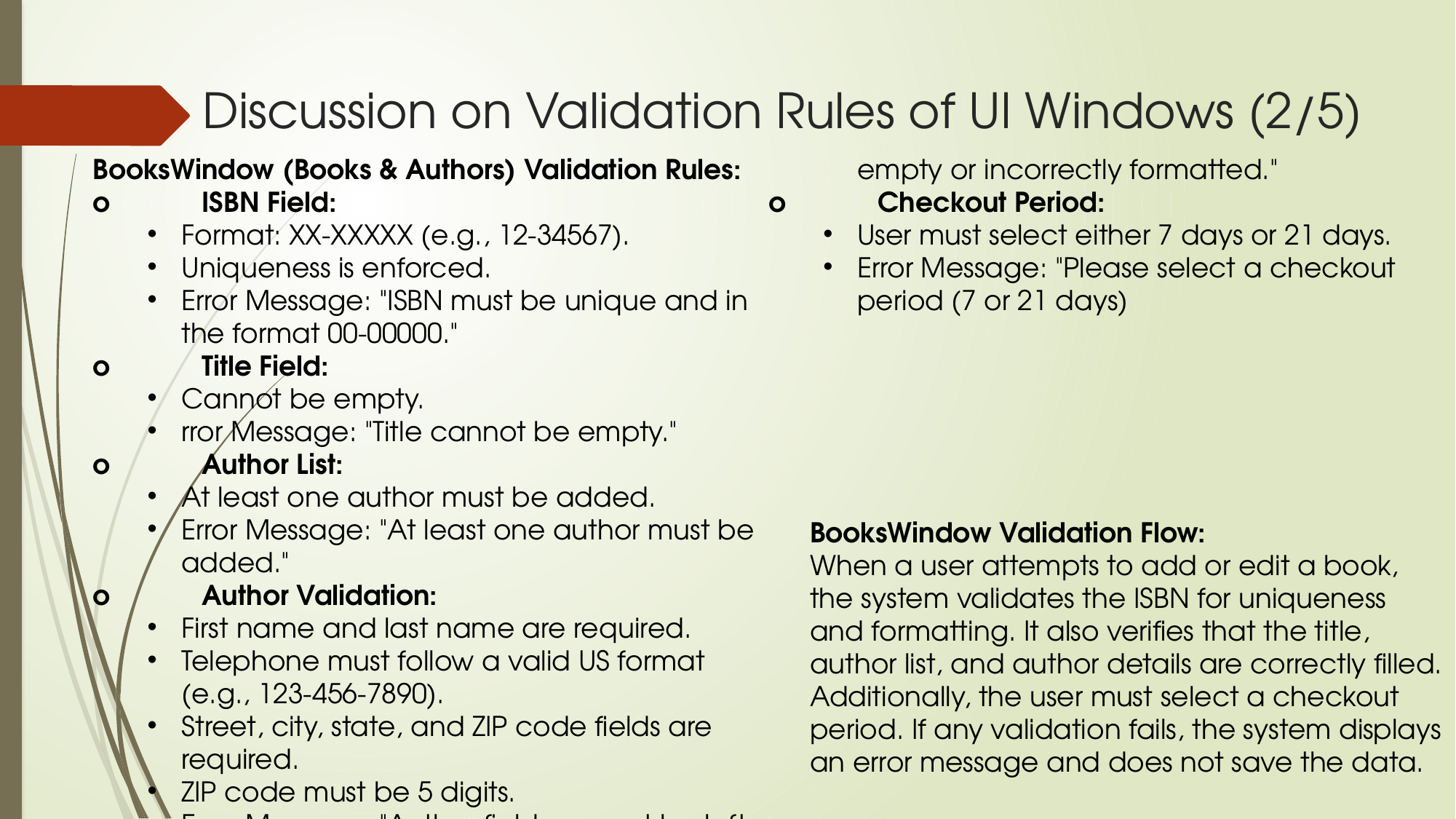

# Discussion on Validation Rules of UI Windows (2/5)
BooksWindow (Books & Authors) Validation Rules:
o	ISBN Field:
Format: XX-XXXXX (e.g., 12-34567).
Uniqueness is enforced.
Error Message: "ISBN must be unique and in the format 00-00000."
o	Title Field:
Cannot be empty.
rror Message: "Title cannot be empty."
o	Author List:
At least one author must be added.
Error Message: "At least one author must be added."
o	Author Validation:
First name and last name are required.
Telephone must follow a valid US format (e.g., 123-456-7890).
Street, city, state, and ZIP code fields are required.
ZIP code must be 5 digits.
Error Message: "Author fields cannot be left empty or incorrectly formatted."
o	Checkout Period:
User must select either 7 days or 21 days.
Error Message: "Please select a checkout period (7 or 21 days)
BooksWindow Validation Flow:
When a user attempts to add or edit a book, the system validates the ISBN for uniqueness and formatting. It also verifies that the title, author list, and author details are correctly filled. Additionally, the user must select a checkout period. If any validation fails, the system displays an error message and does not save the data.